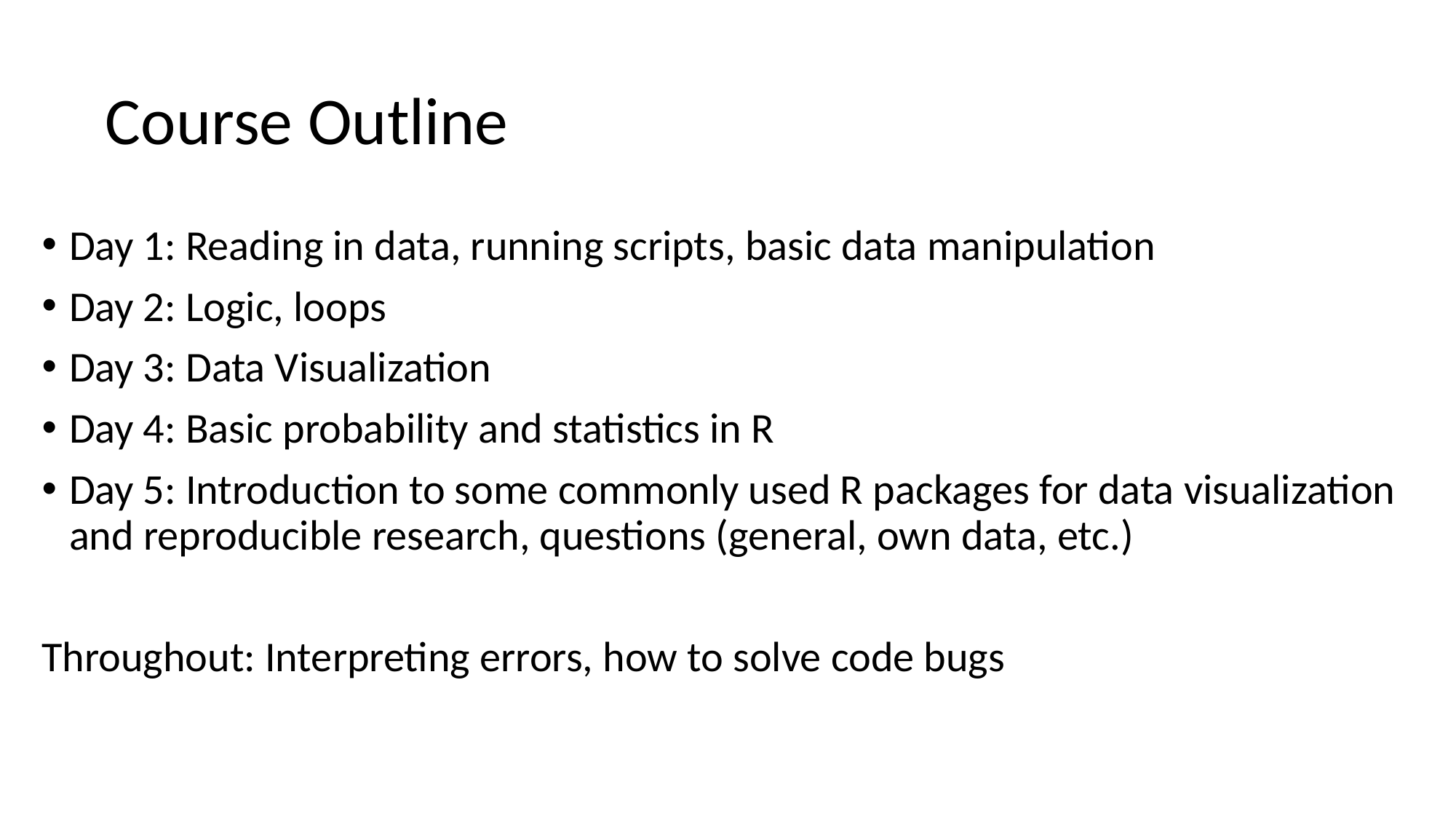

# Course Outline
Day 1: Reading in data, running scripts, basic data manipulation
Day 2: Logic, loops
Day 3: Data Visualization
Day 4: Basic probability and statistics in R
Day 5: Introduction to some commonly used R packages for data visualization and reproducible research, questions (general, own data, etc.)

Throughout: Interpreting errors, how to solve code bugs